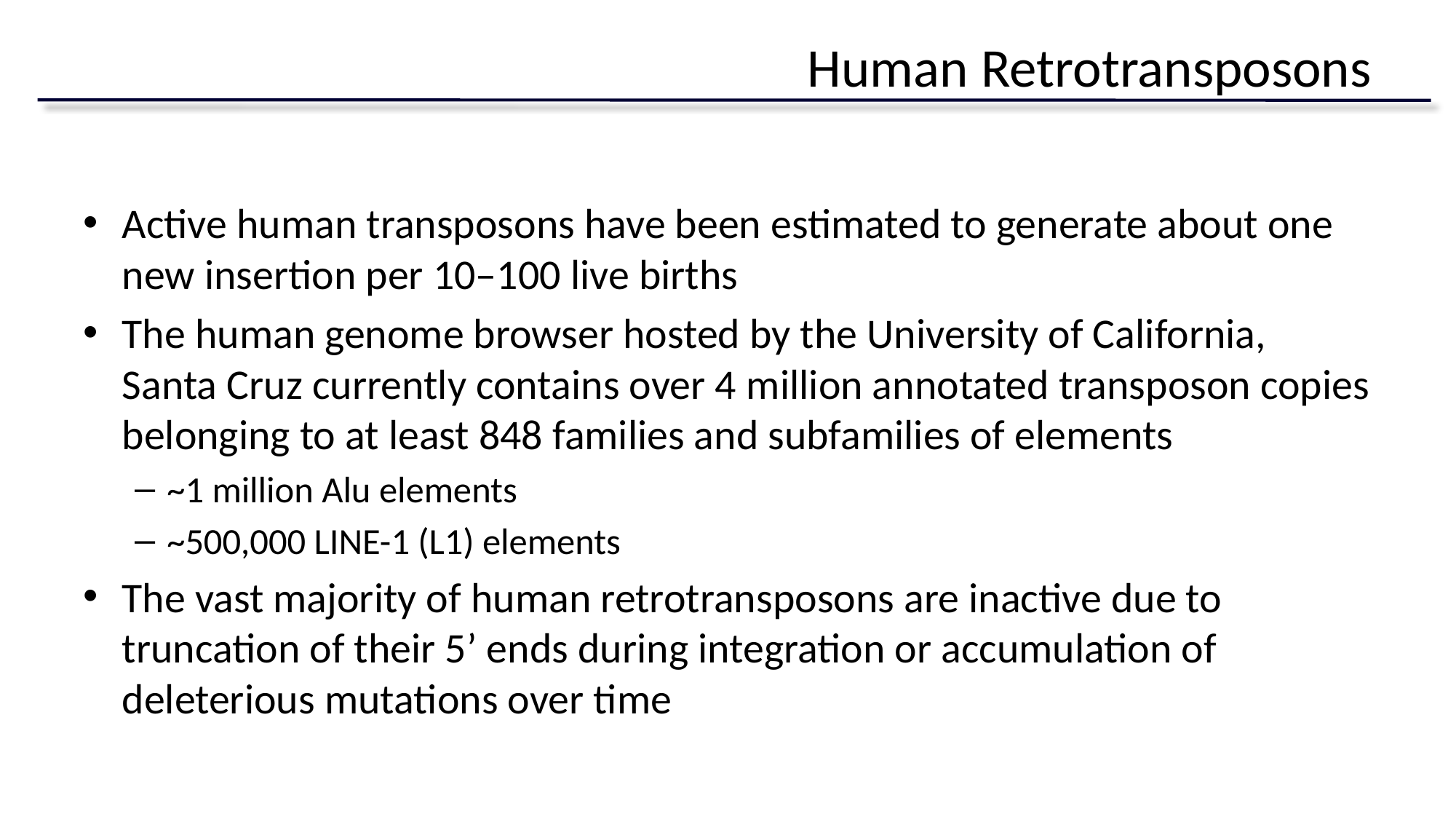

# Human Retrotransposons
Active human transposons have been estimated to generate about one new insertion per 10–100 live births
The human genome browser hosted by the University of California, Santa Cruz currently contains over 4 million annotated transposon copies belonging to at least 848 families and subfamilies of elements
~1 million Alu elements
~500,000 LINE-1 (L1) elements
The vast majority of human retrotransposons are inactive due to truncation of their 5’ ends during integration or accumulation of deleterious mutations over time